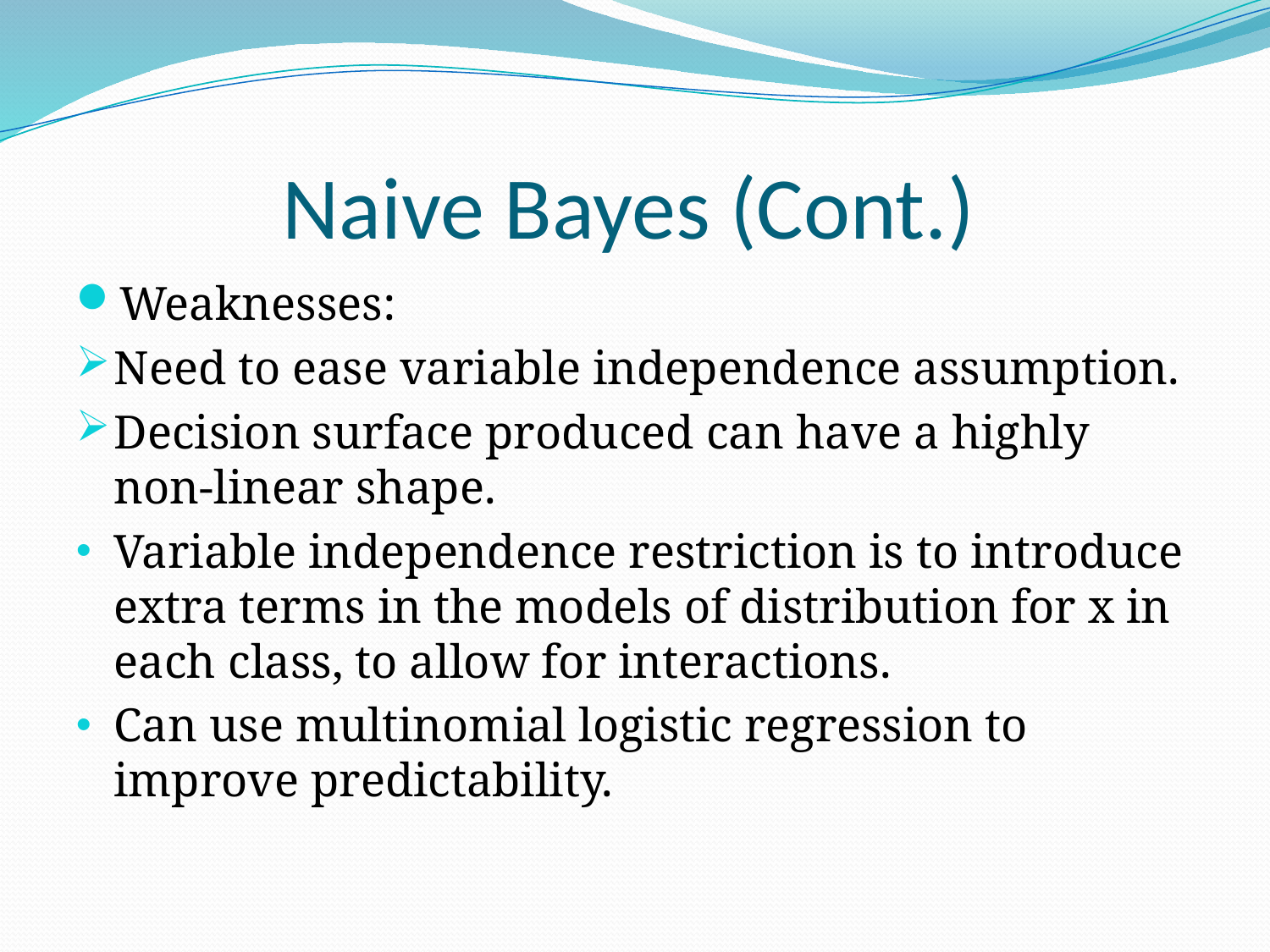

# Naive Bayes (Cont.)
Weaknesses:
Need to ease variable independence assumption.
Decision surface produced can have a highly non-linear shape.
Variable independence restriction is to introduce extra terms in the models of distribution for x in each class, to allow for interactions.
Can use multinomial logistic regression to improve predictability.